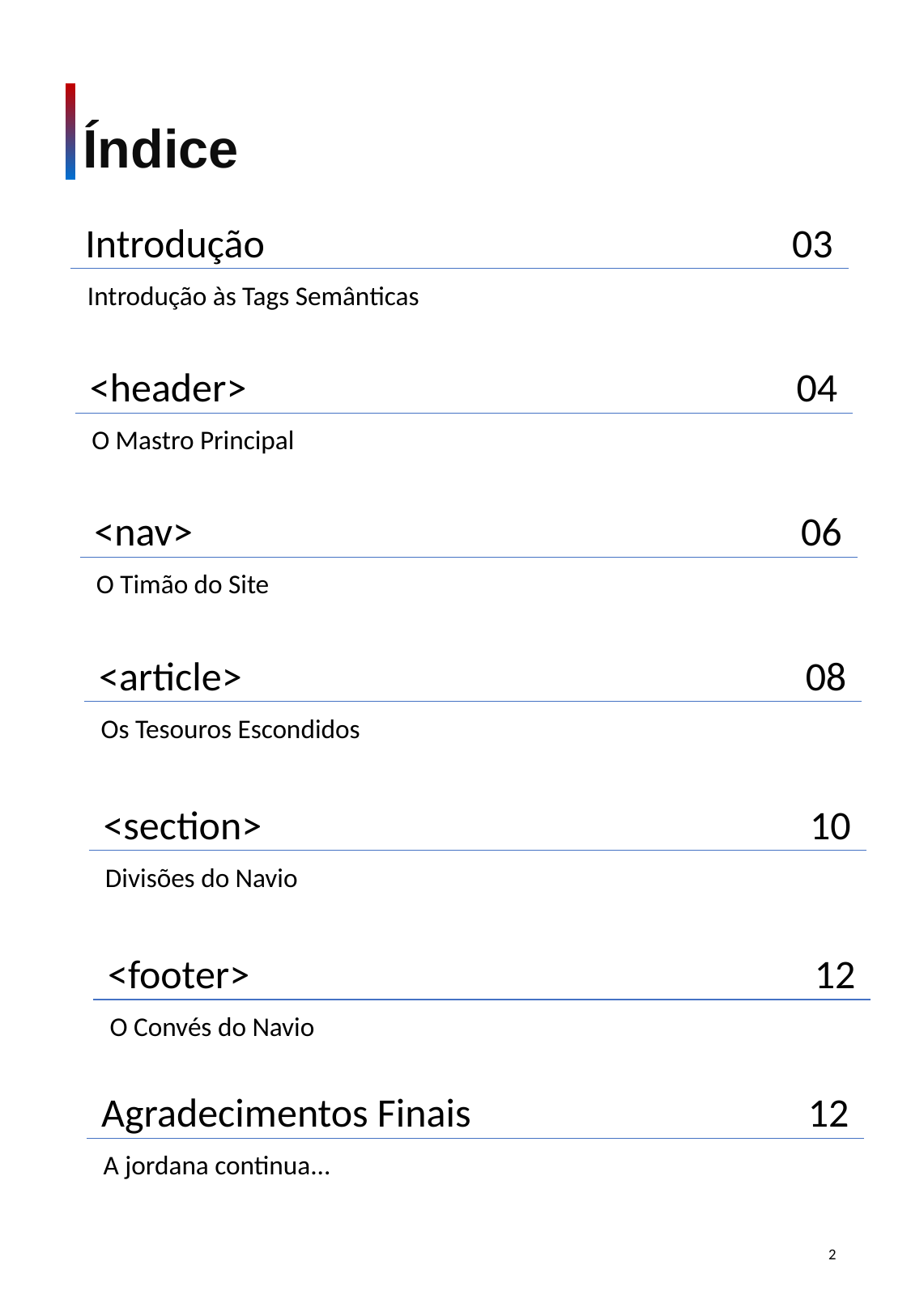

Índice
03
Introdução
Introdução às Tags Semânticas
04
<header>

O Mastro Principal
06
<nav>

O Timão do Site
08
<article>

Os Tesouros Escondidos
10
<section>

Divisões do Navio
12
<footer>
O Convés do Navio
12
Agradecimentos Finais
A jordana continua...
2